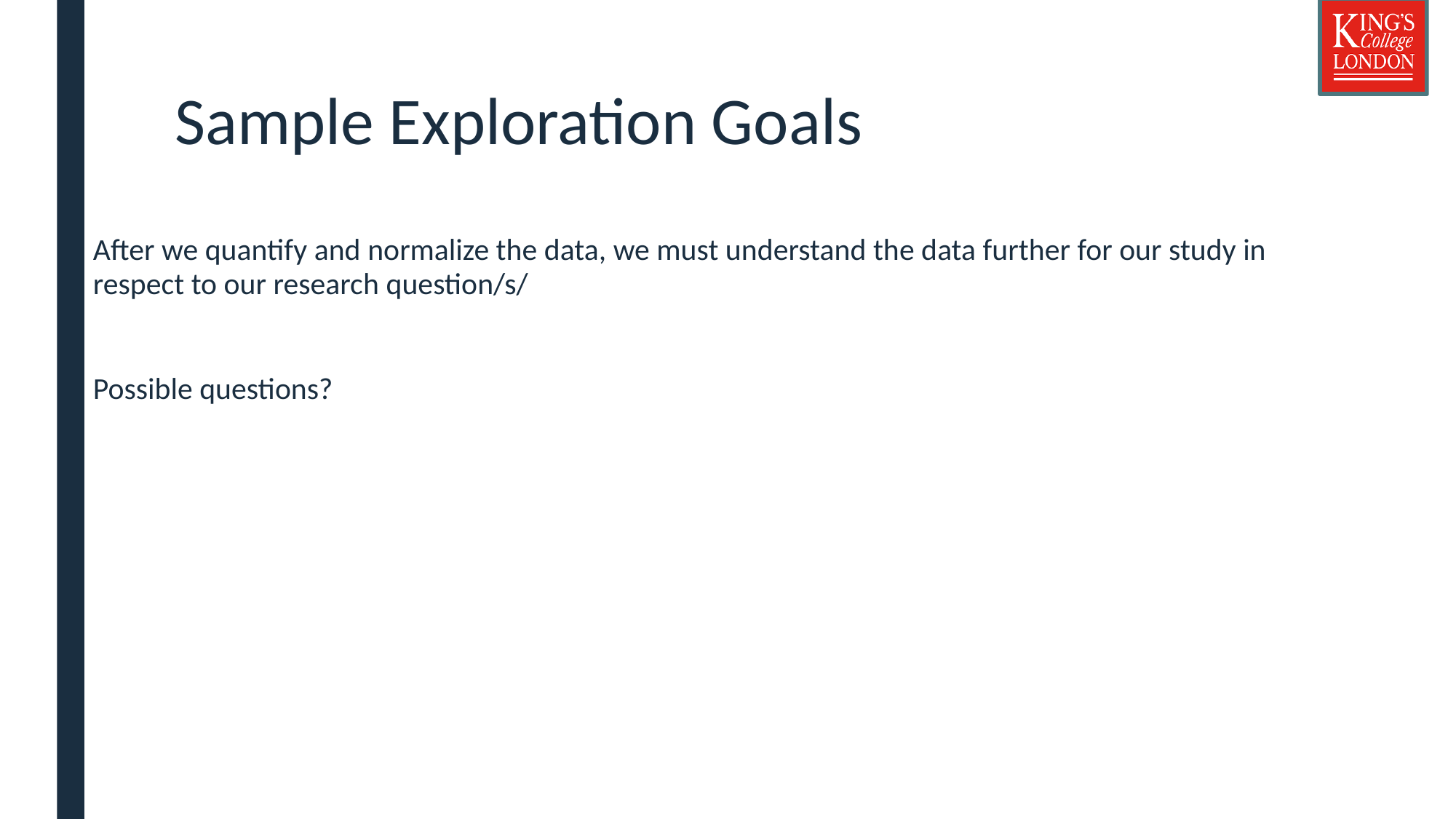

# Sample Exploration Goals
After we quantify and normalize the data, we must understand the data further for our study in respect to our research question/s/

Possible questions?